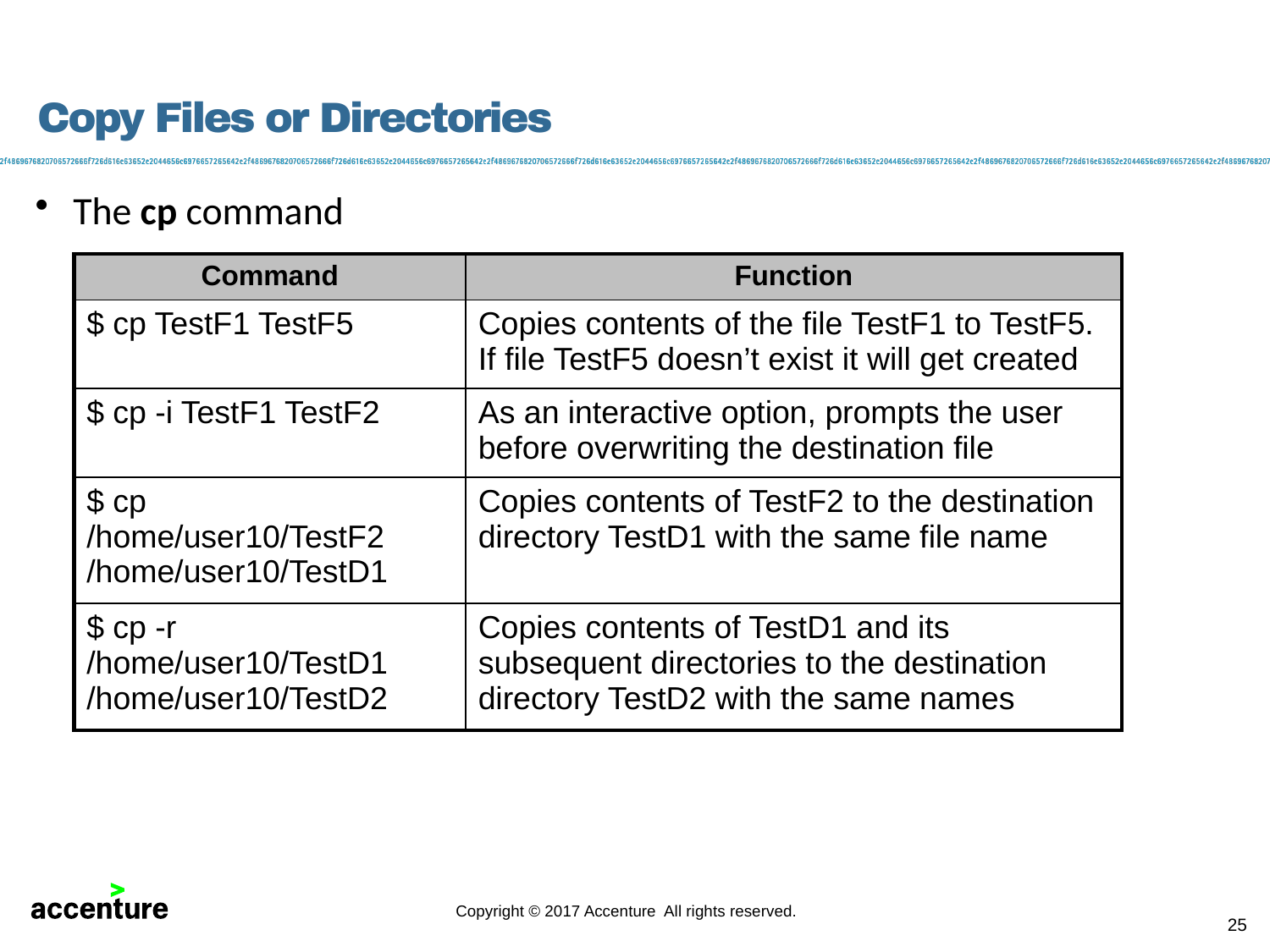

# Copy Files or Directories
The cp command

| Command | Function |
| --- | --- |
| $ cp TestF1 TestF5 | Copies contents of the file TestF1 to TestF5. If file TestF5 doesn’t exist it will get created |
| $ cp -i TestF1 TestF2 | As an interactive option, prompts the user before overwriting the destination file |
| $ cp /home/user10/TestF2 /home/user10/TestD1 | Copies contents of TestF2 to the destination directory TestD1 with the same file name |
| $ cp -r /home/user10/TestD1 /home/user10/TestD2 | Copies contents of TestD1 and its subsequent directories to the destination directory TestD2 with the same names |

25